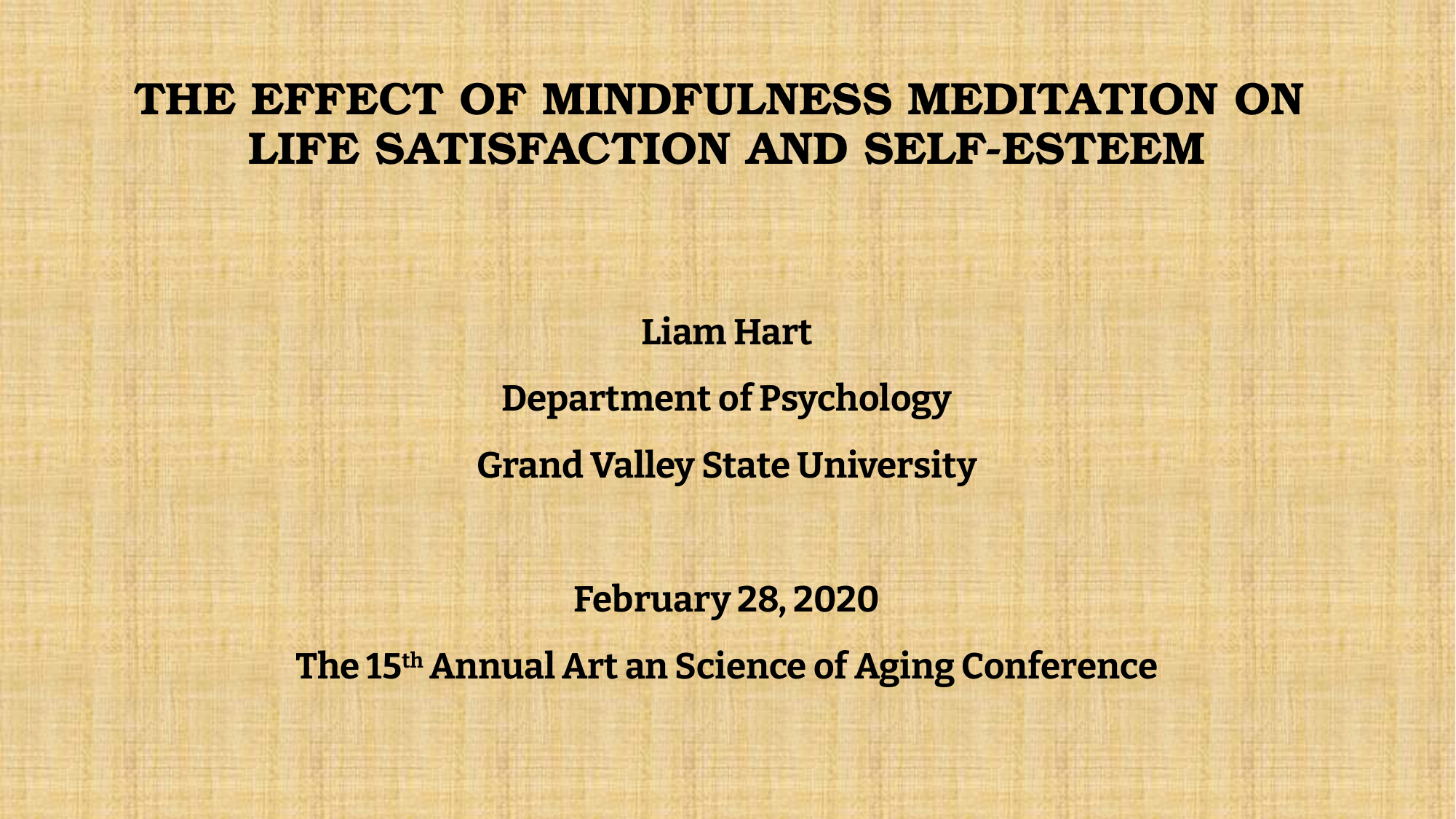

# The Effect of Mindfulness Meditation on Life Satisfaction and Self-Esteem
Liam Hart
Department of Psychology
Grand Valley State University

February 28, 2020
The 15th Annual Art an Science of Aging Conference